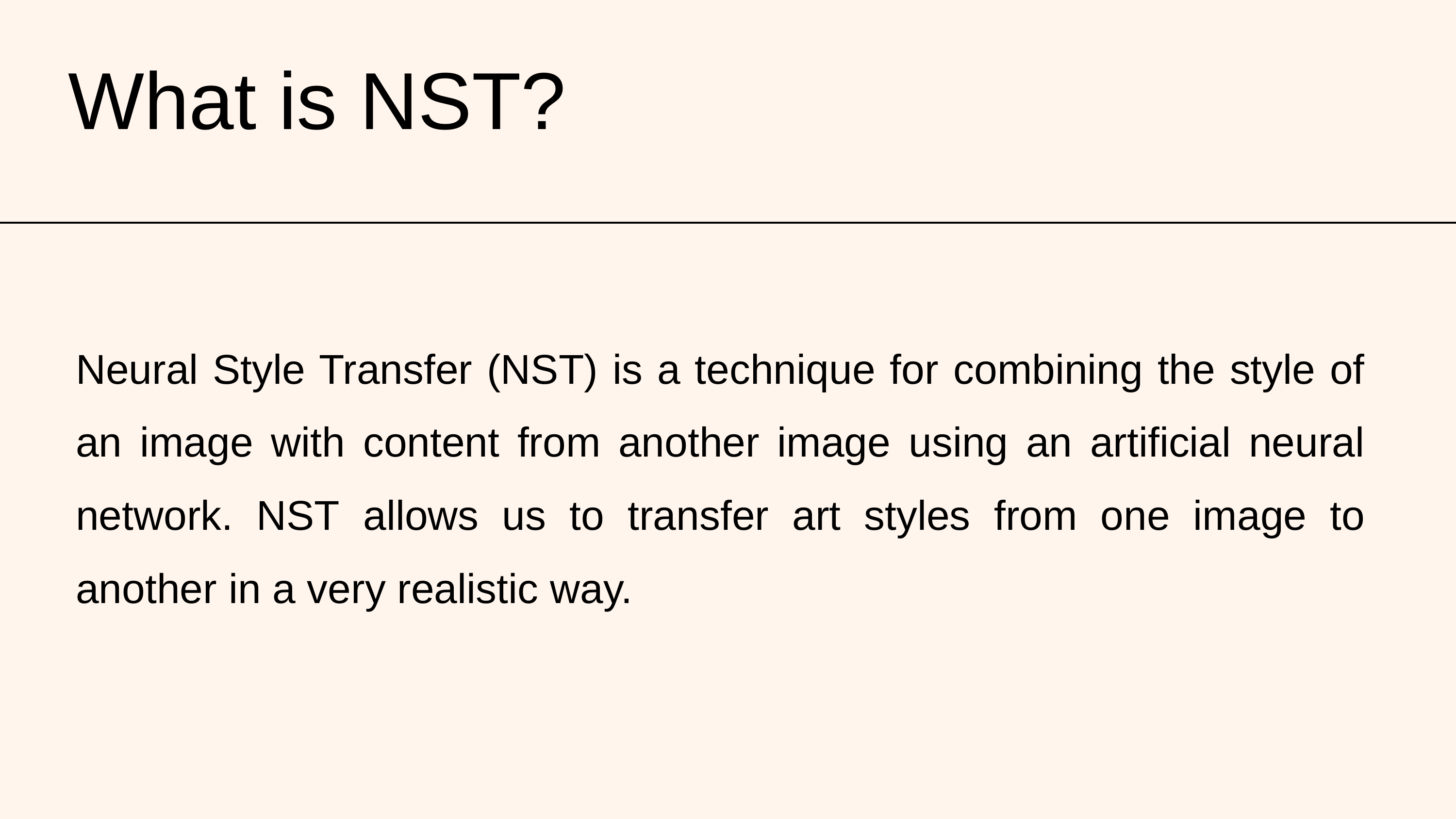

What is NST?

Neural Style Transfer (NST) is a technique for combining the style of an image with content from another image using an artificial neural network. NST allows us to transfer art styles from one image to another in a very realistic way.